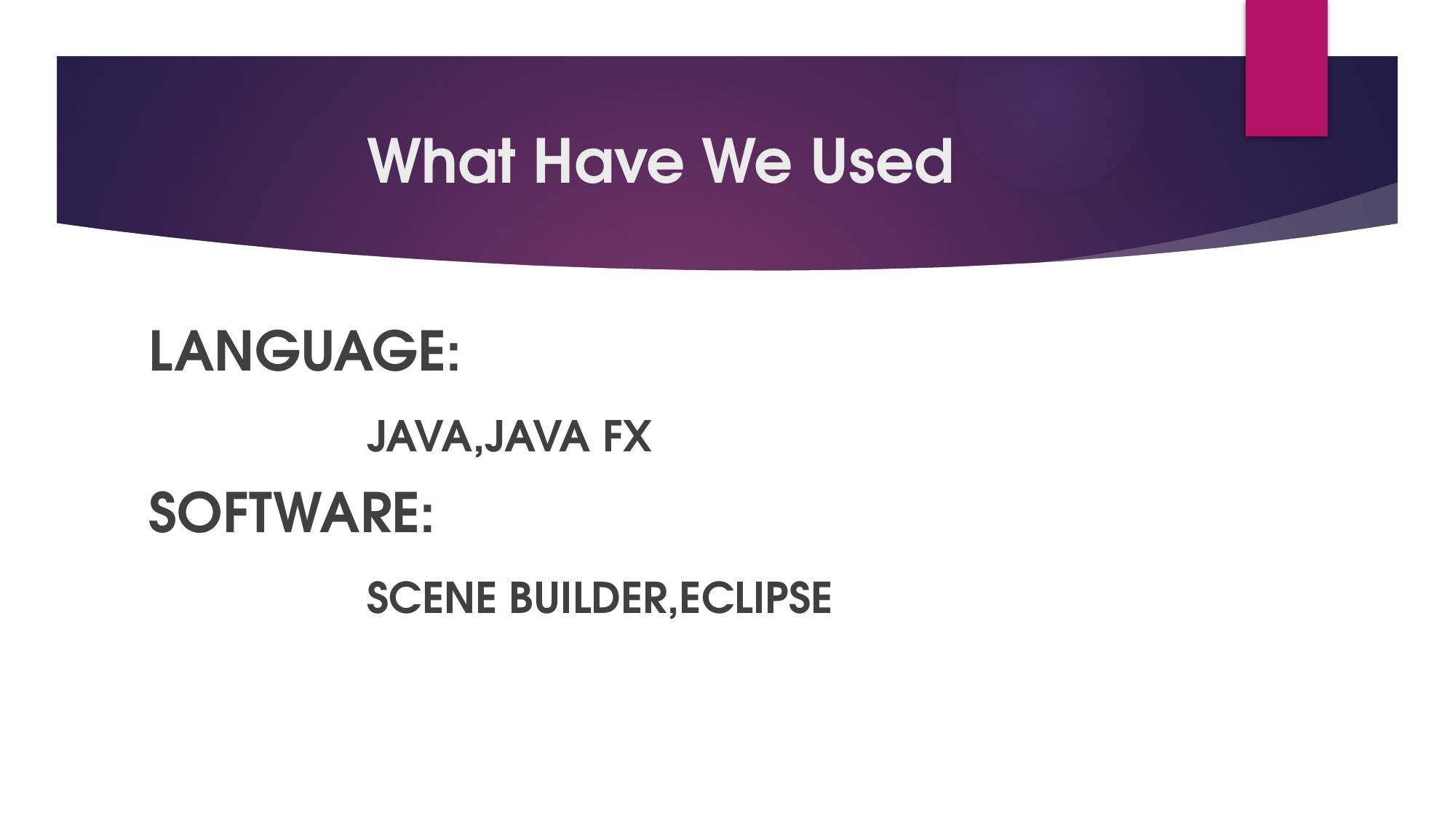

# What Have We Used
LANGUAGE:
		JAVA,JAVA FX
SOFTWARE:
		SCENE BUILDER,ECLIPSE